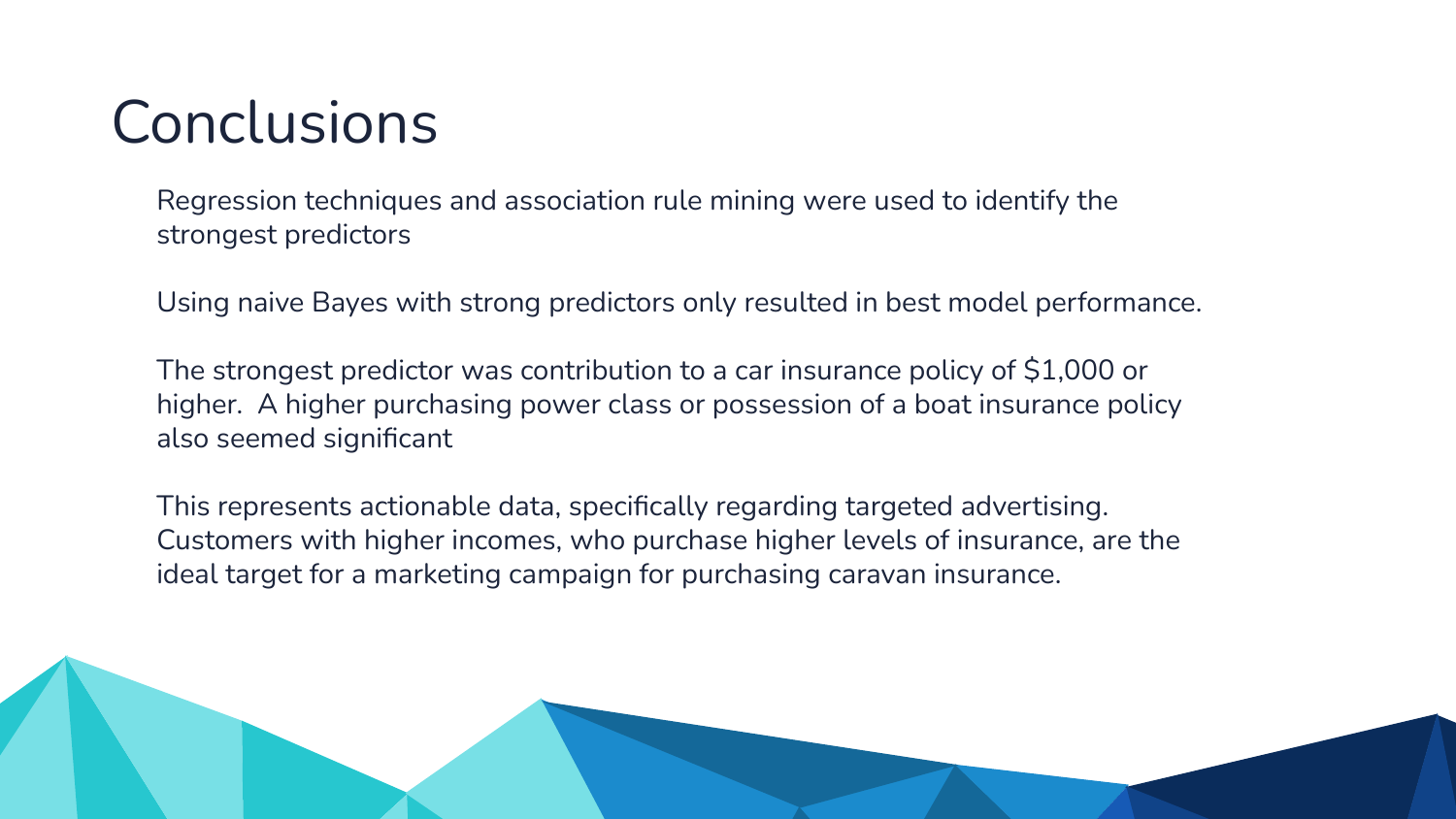

Conclusions
Regression techniques and association rule mining were used to identify the strongest predictors

Using naive Bayes with strong predictors only resulted in best model performance.

The strongest predictor was contribution to a car insurance policy of $1,000 or higher.  A higher purchasing power class or possession of a boat insurance policy also seemed significant

This represents actionable data, specifically regarding targeted advertising.  Customers with higher incomes, who purchase higher levels of insurance, are the ideal target for a marketing campaign for purchasing caravan insurance.